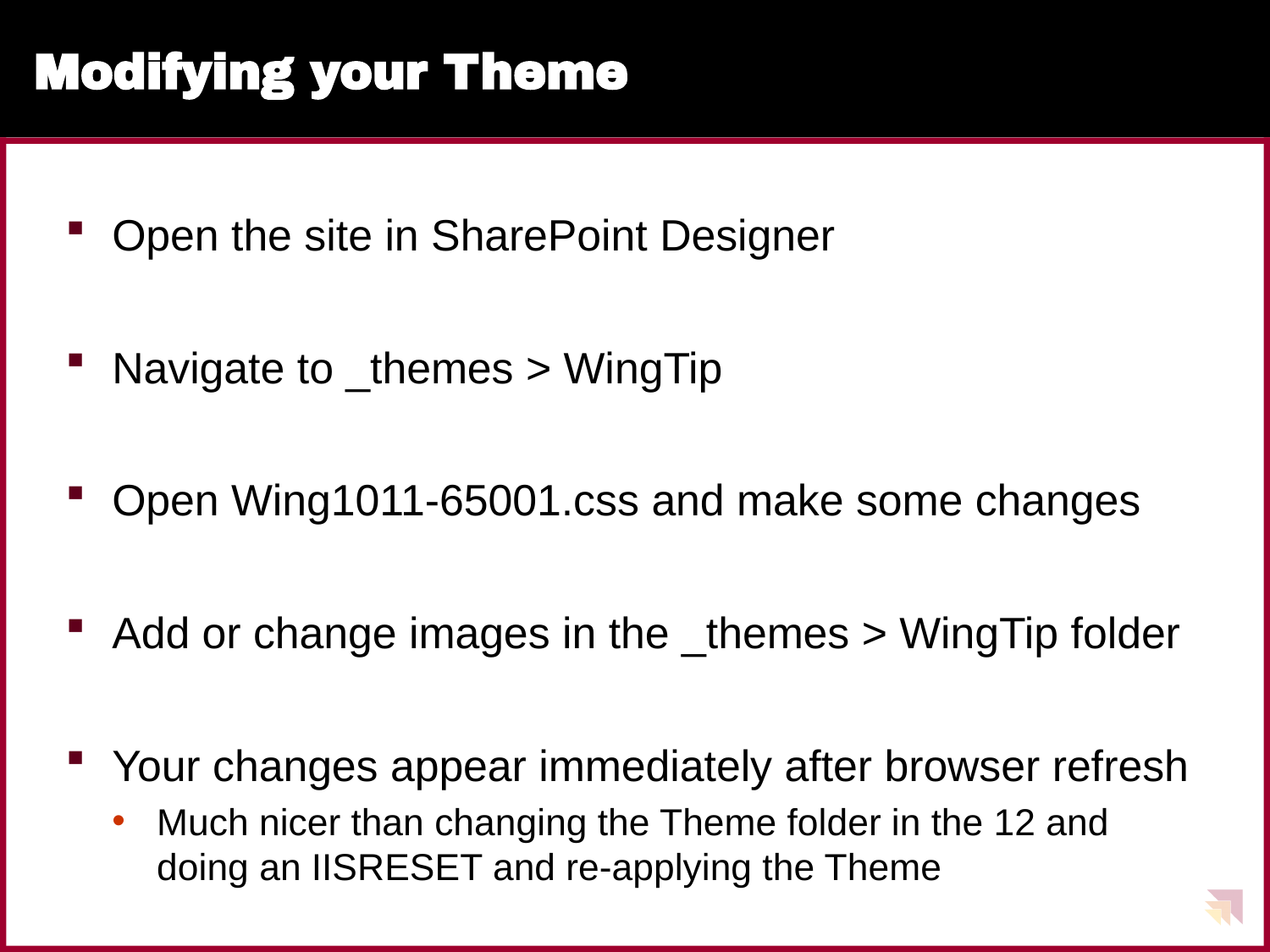

# Modifying your Theme
Open the site in SharePoint Designer

Navigate to _themes > WingTip

Open Wing1011-65001.css and make some changes

Add or change images in the _themes > WingTip folder

Your changes appear immediately after browser refresh
Much nicer than changing the Theme folder in the 12 and doing an IISRESET and re-applying the Theme